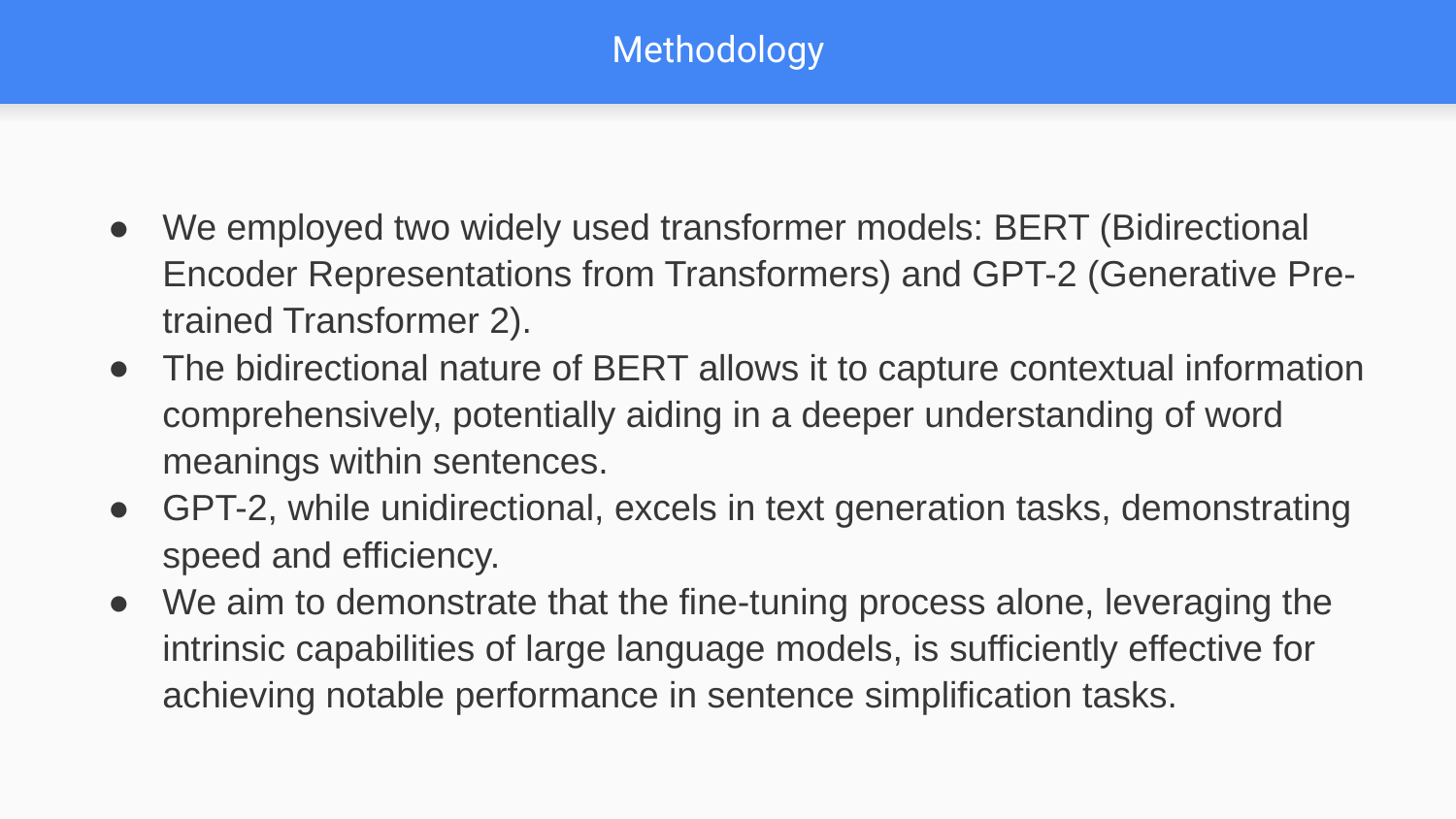

# Methodology
We employed two widely used transformer models: BERT (Bidirectional Encoder Representations from Transformers) and GPT-2 (Generative Pre-trained Transformer 2).
The bidirectional nature of BERT allows it to capture contextual information comprehensively, potentially aiding in a deeper understanding of word meanings within sentences.
GPT-2, while unidirectional, excels in text generation tasks, demonstrating speed and efficiency.
We aim to demonstrate that the fine-tuning process alone, leveraging the intrinsic capabilities of large language models, is sufficiently effective for achieving notable performance in sentence simplification tasks.